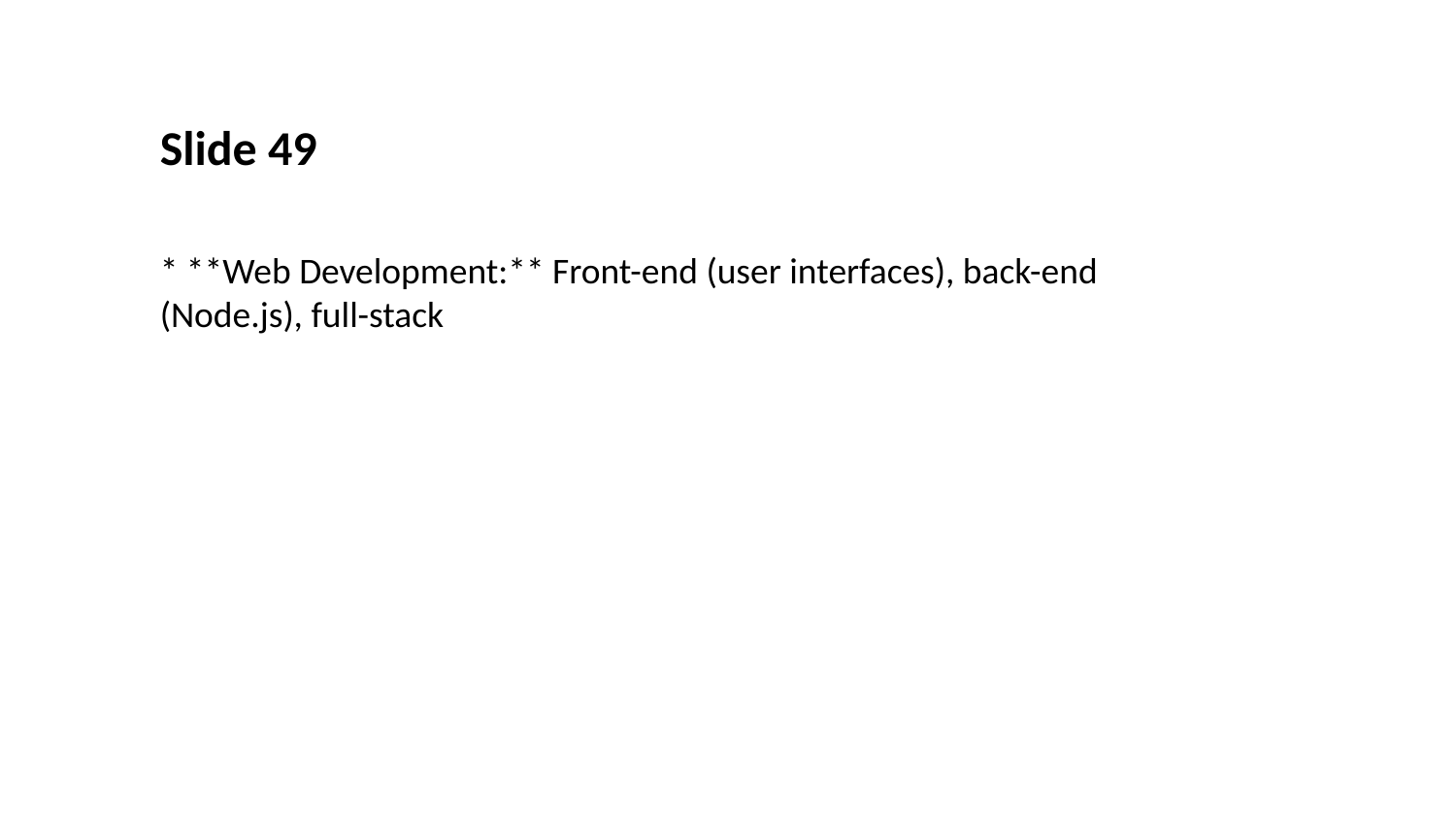

Slide 49
* **Web Development:** Front-end (user interfaces), back-end (Node.js), full-stack